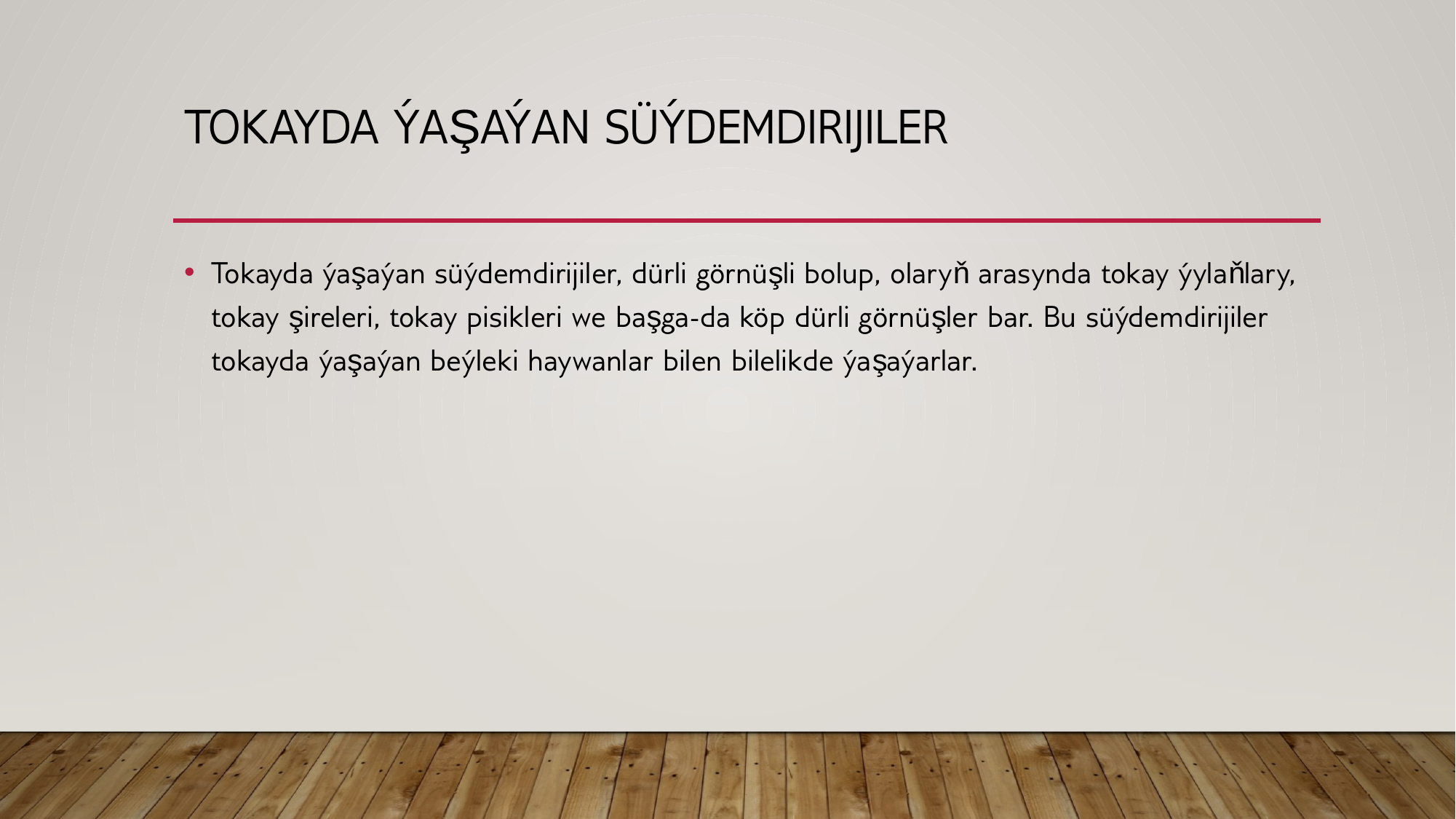

# TOKAYDA ÝAŞAÝAN SÜÝDEMDIRIJILER
Tokayda ýaşaýan süýdemdirijiler, dürli görnüşli bolup, olaryň arasynda tokay ýylaňlary, tokay şireleri, tokay pisikleri we başga-da köp dürli görnüşler bar. Bu süýdemdirijiler tokayda ýaşaýan beýleki haywanlar bilen bilelikde ýaşaýarlar.